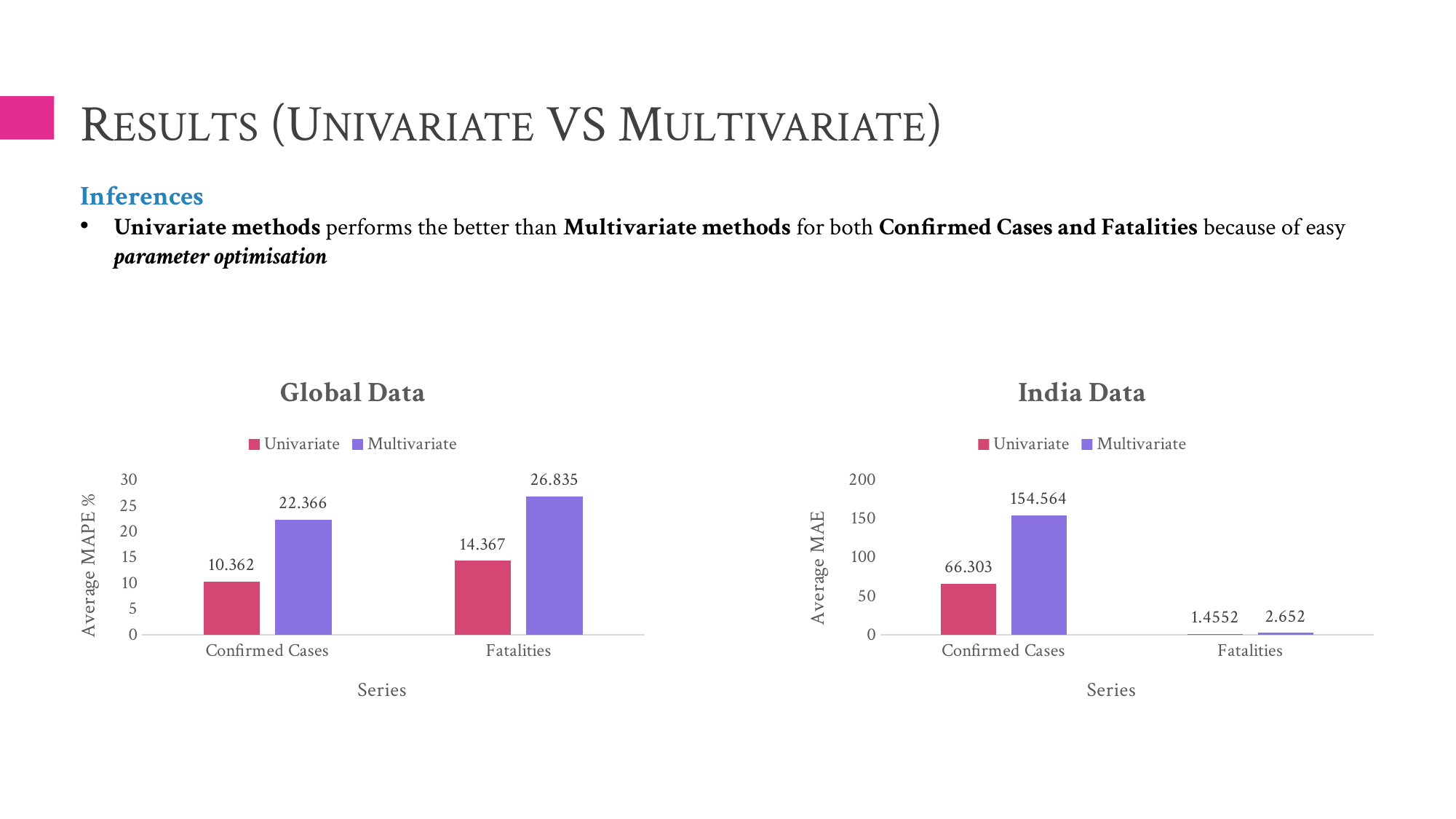

# results (UNIVARIATE VS multivariate)
Inferences
Univariate methods performs the better than Multivariate methods for both Confirmed Cases and Fatalities because of easy parameter optimisation

### Chart: Global Data

| Category | Univariate | Multivariate |
|---|---|---|
| Confirmed Cases | 10.362 | 22.366 |
| Fatalities | 14.367 | 26.835 |

### Chart: India Data

| Category | Univariate | Multivariate |
|---|---|---|
| Confirmed Cases | 66.303 | 154.564 |
| Fatalities | 1.4552 | 2.652 |